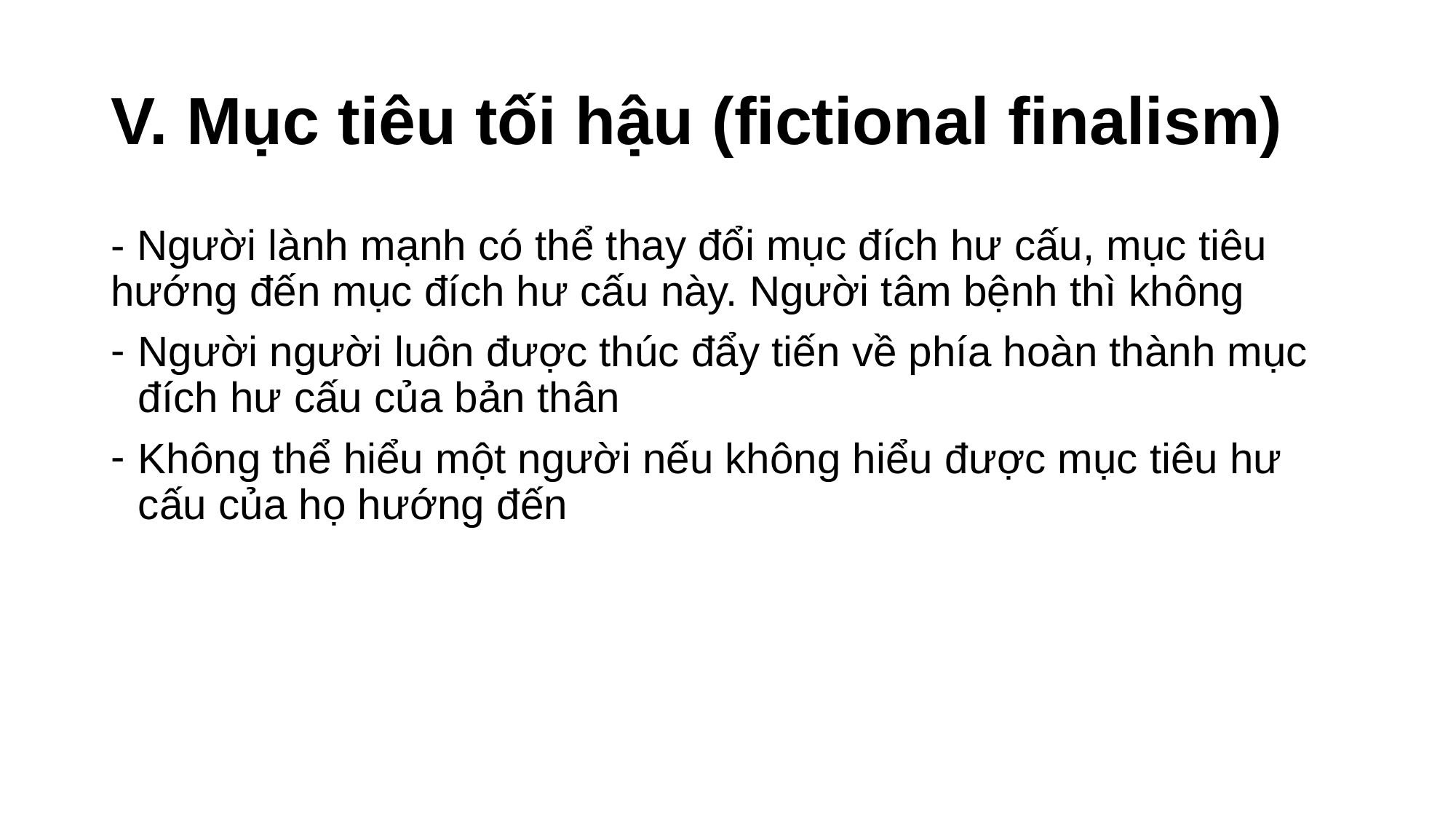

# V. Mục tiêu tối hậu (fictional finalism)
- Người lành mạnh có thể thay đổi mục đích hư cấu, mục tiêu hướng đến mục đích hư cấu này. Người tâm bệnh thì không
Người người luôn được thúc đẩy tiến về phía hoàn thành mục đích hư cấu của bản thân
Không thể hiểu một người nếu không hiểu được mục tiêu hư cấu của họ hướng đến